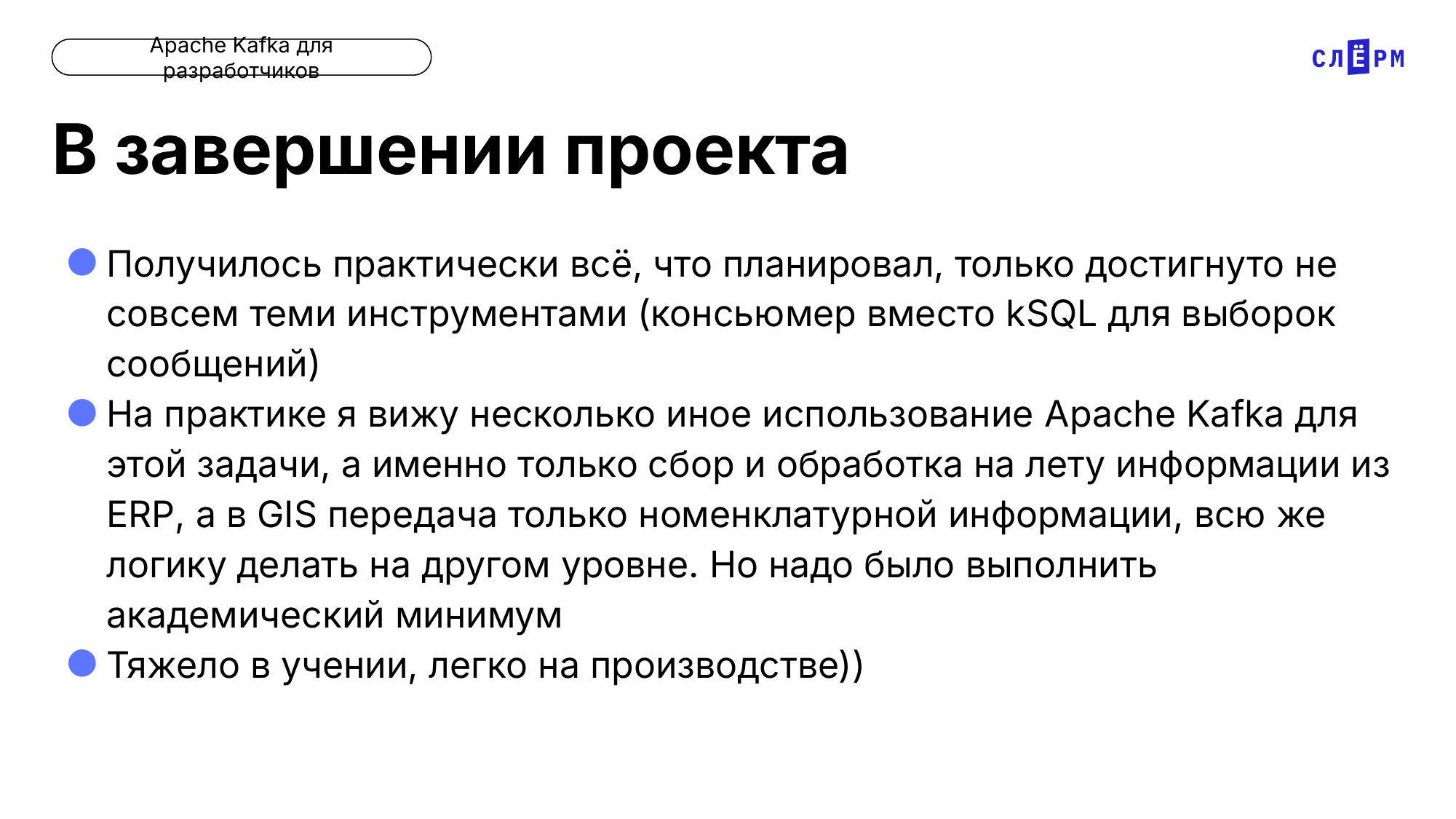

# В завершении проекта
Получилось практически всё, что планировал, только достигнуто не совсем теми инструментами (консьюмер вместо kSQL для выборок сообщений)
На практике я вижу несколько иное использование Apache Kafka для этой задачи, а именно только сбор и обработка на лету информации из ERP, а в GIS передача только номенклатурной информации, всю же логику делать на другом уровне. Но надо было выполнить академический минимум
Тяжело в учении, легко на производстве))